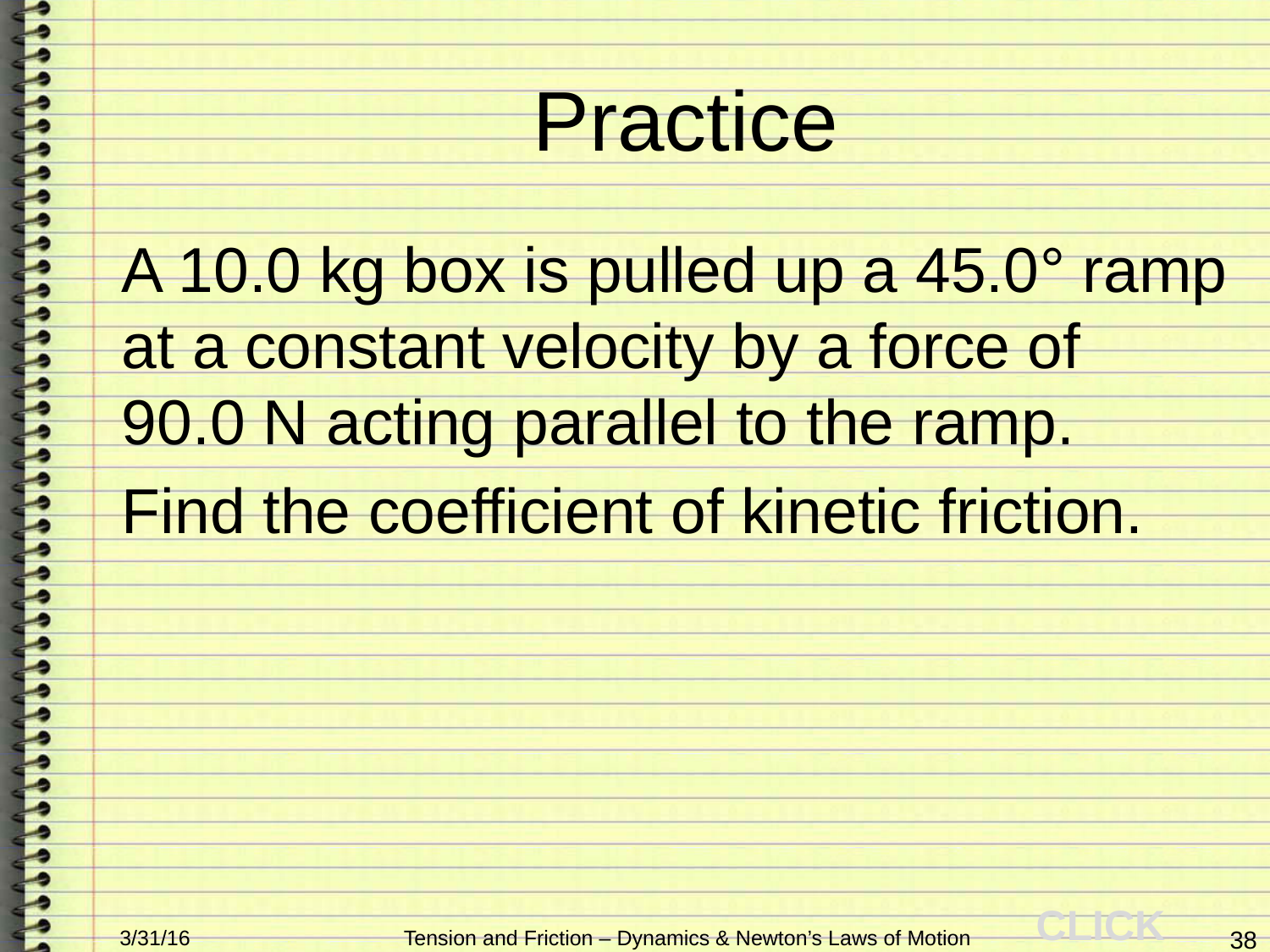

# Practice
A 10.0 kg box is pulled up a 45.0° ramp at a constant velocity by a force of
90.0 N acting parallel to the ramp.
Find the coefficient of kinetic friction.
CLICK
3/31/16
Tension and Friction – Dynamics & Newton’s Laws of Motion
38